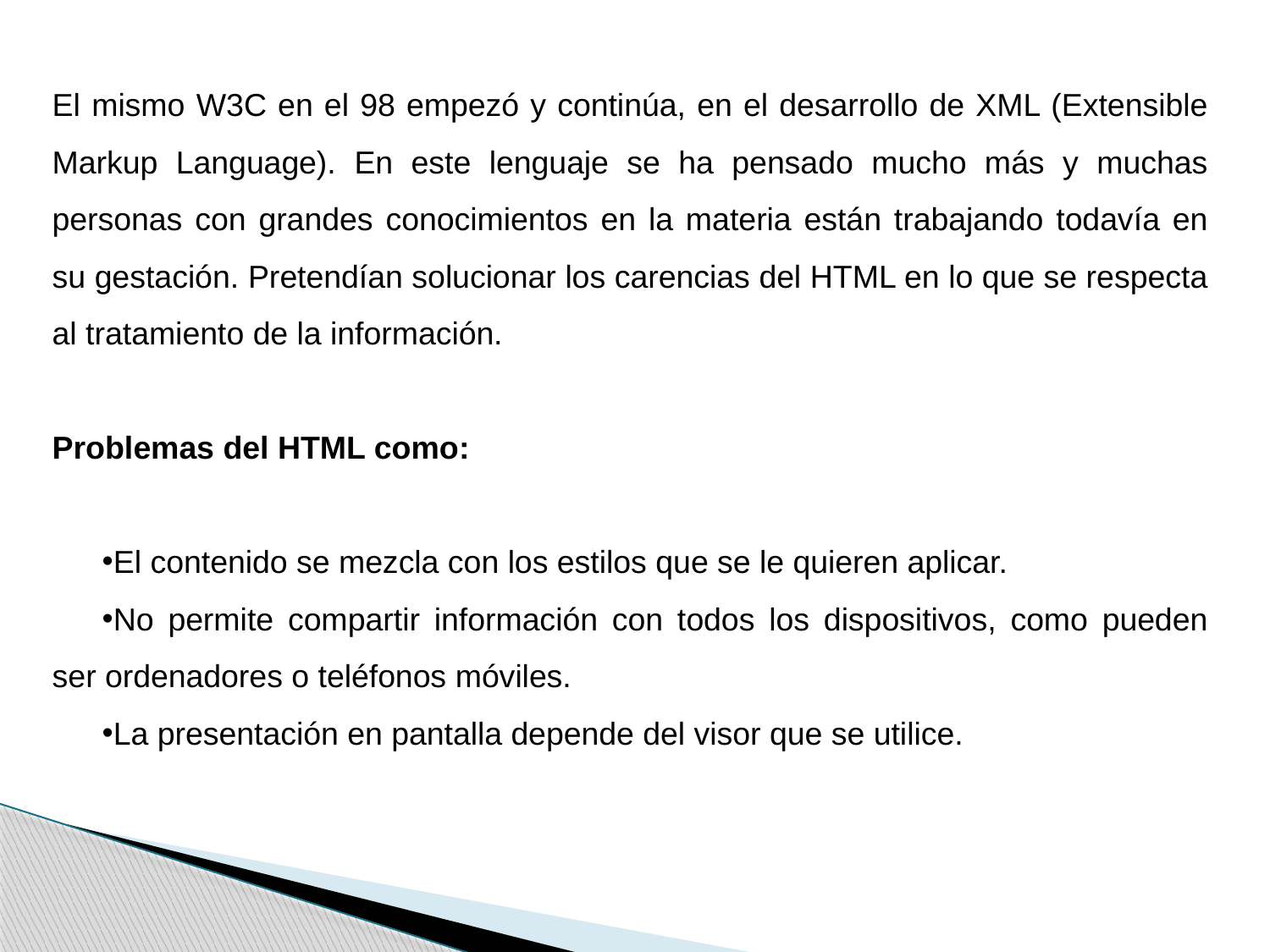

El mismo W3C en el 98 empezó y continúa, en el desarrollo de XML (Extensible Markup Language). En este lenguaje se ha pensado mucho más y muchas personas con grandes conocimientos en la materia están trabajando todavía en su gestación. Pretendían solucionar los carencias del HTML en lo que se respecta al tratamiento de la información.

Problemas del HTML como:

El contenido se mezcla con los estilos que se le quieren aplicar.
No permite compartir información con todos los dispositivos, como pueden ser ordenadores o teléfonos móviles.
La presentación en pantalla depende del visor que se utilice.